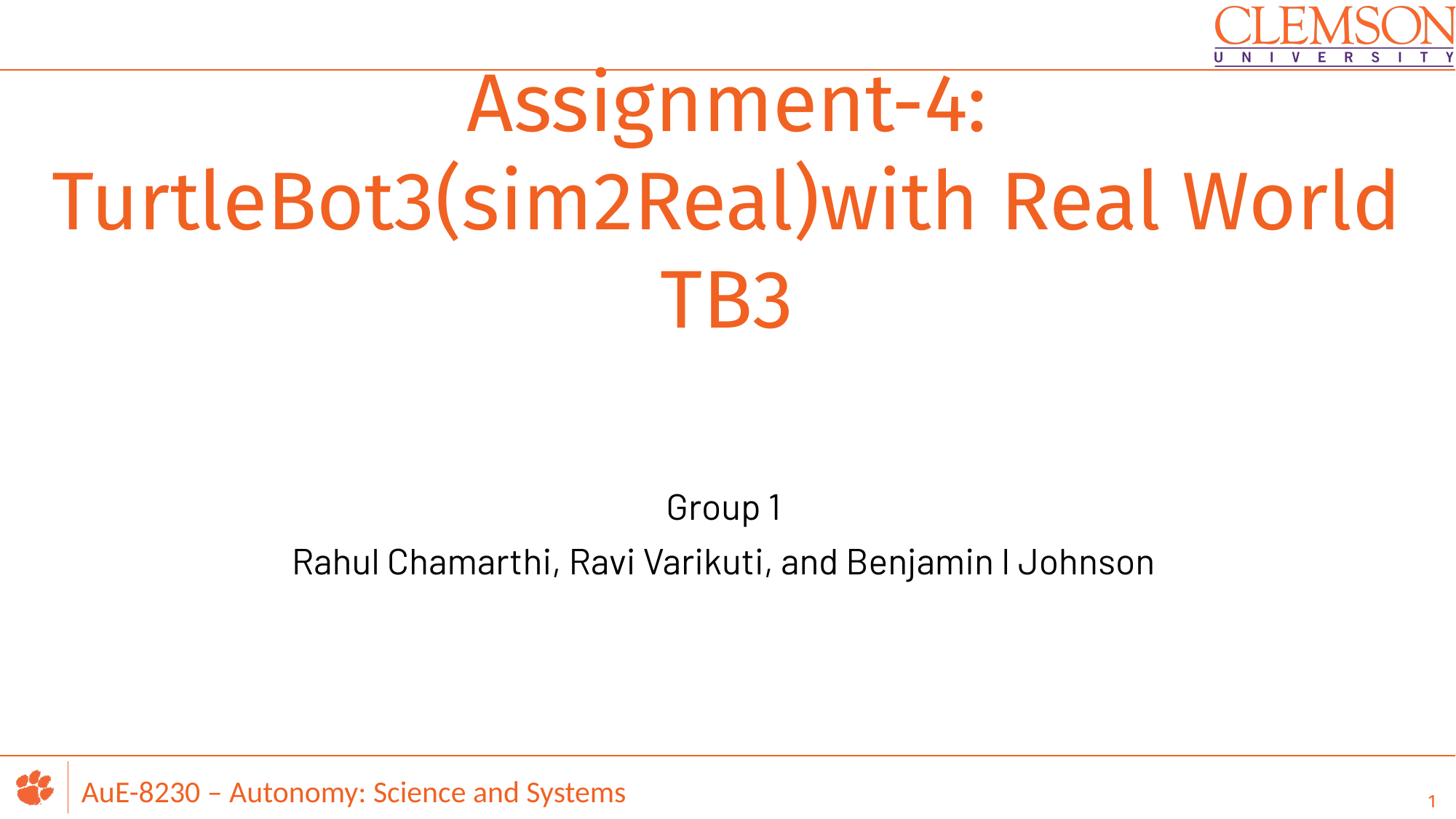

# Assignment-4: TurtleBot3(sim2Real)with Real World TB3
Group 1
Rahul Chamarthi, Ravi Varikuti, and Benjamin I Johnson

1